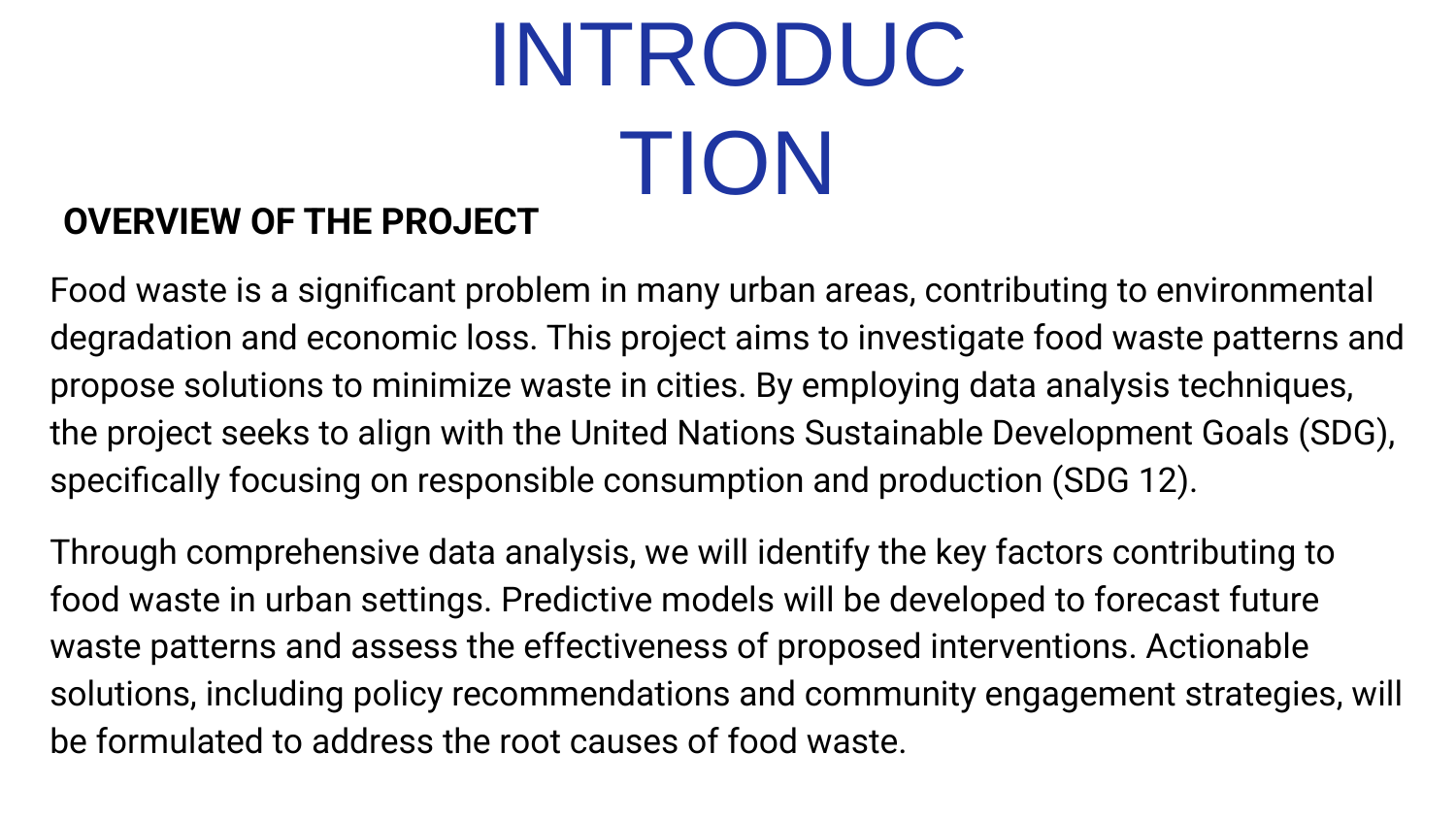

# INTRODUCTION
OVERVIEW OF THE PROJECT
Food waste is a significant problem in many urban areas, contributing to environmental degradation and economic loss. This project aims to investigate food waste patterns and propose solutions to minimize waste in cities. By employing data analysis techniques, the project seeks to align with the United Nations Sustainable Development Goals (SDG), specifically focusing on responsible consumption and production (SDG 12).
Through comprehensive data analysis, we will identify the key factors contributing to food waste in urban settings. Predictive models will be developed to forecast future waste patterns and assess the effectiveness of proposed interventions. Actionable solutions, including policy recommendations and community engagement strategies, will be formulated to address the root causes of food waste.